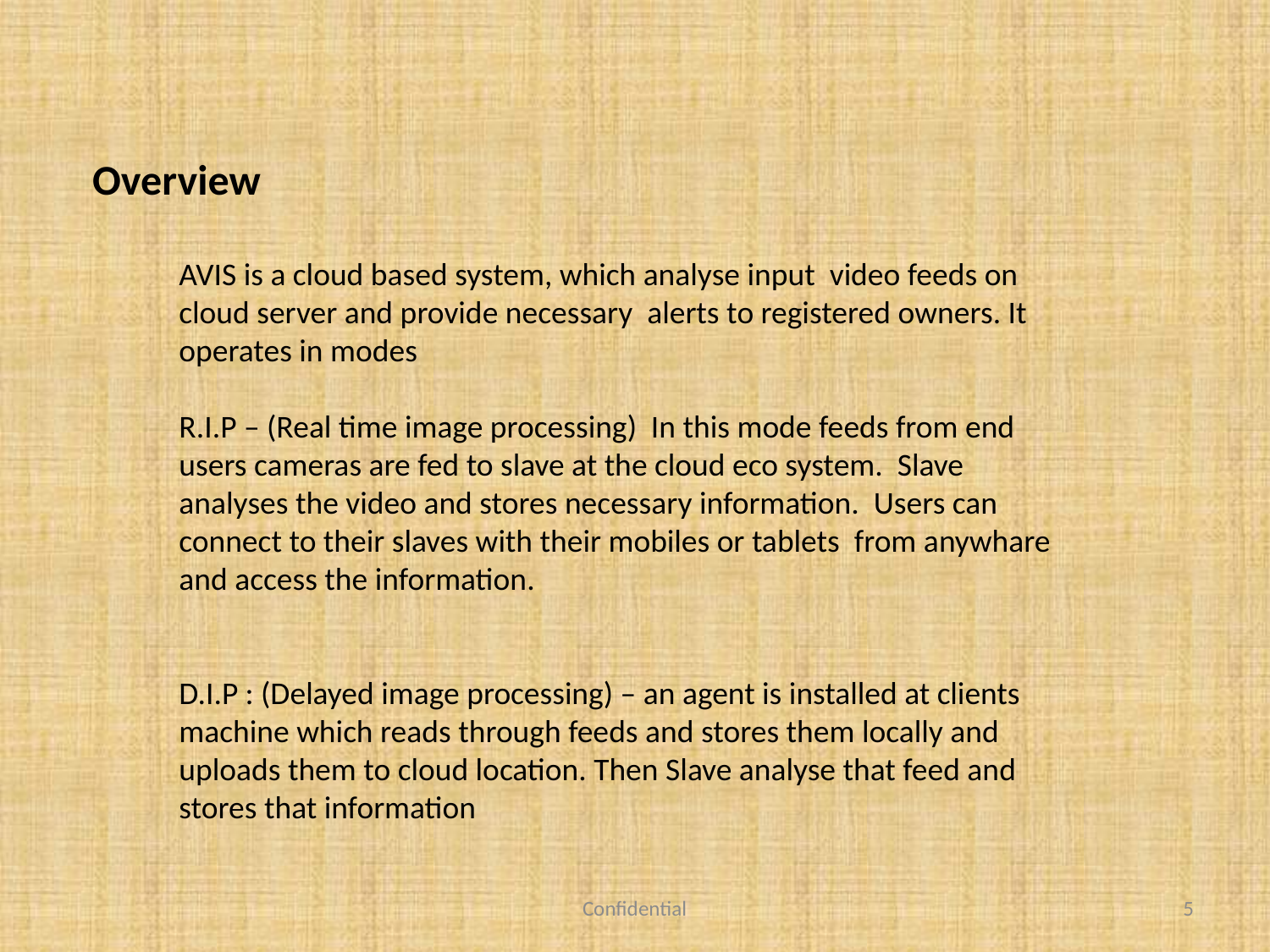

Overview

AVIS is a cloud based system, which analyse input  video feeds on cloud server and provide necessary  alerts to registered owners. It operates in modes

R.I.P – (Real time image processing)  In this mode feeds from end users cameras are fed to slave at the cloud eco system.  Slave analyses the video and stores necessary information.  Users can connect to their slaves with their mobiles or tablets  from anywhare and access the information.

D.I.P : (Delayed image processing) – an agent is installed at clients machine which reads through feeds and stores them locally and uploads them to cloud location. Then Slave analyse that feed and stores that information

Confidential
5